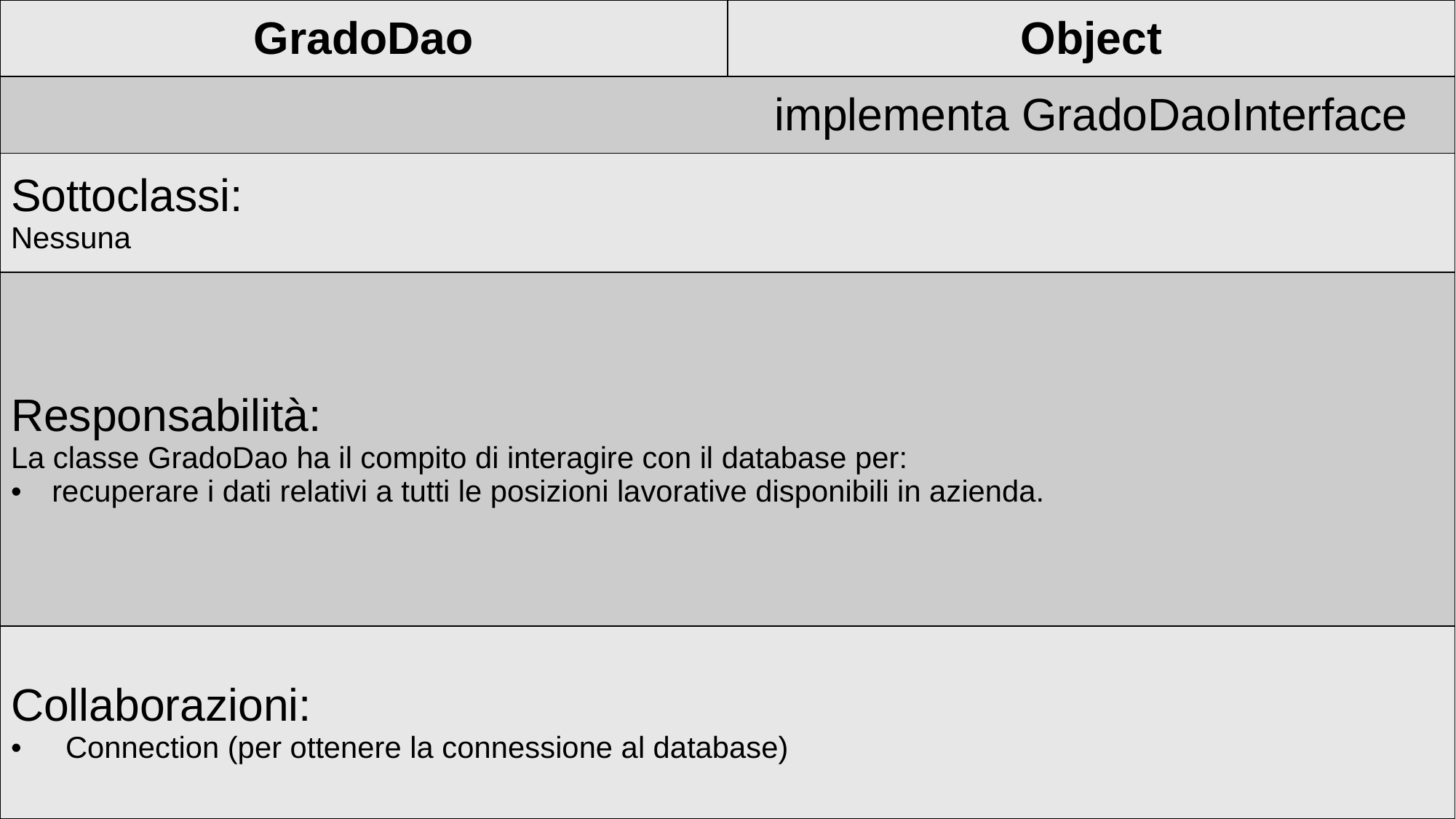

| GradoDao | Object |
| --- | --- |
|  | implementa GradoDaoInterface |
| Sottoclassi: Nessuna |  |
| Responsabilità: La classe GradoDao ha il compito di interagire con il database per: recuperare i dati relativi a tutti le posizioni lavorative disponibili in azienda. |  |
| Collaborazioni: Connection (per ottenere la connessione al database) |  |